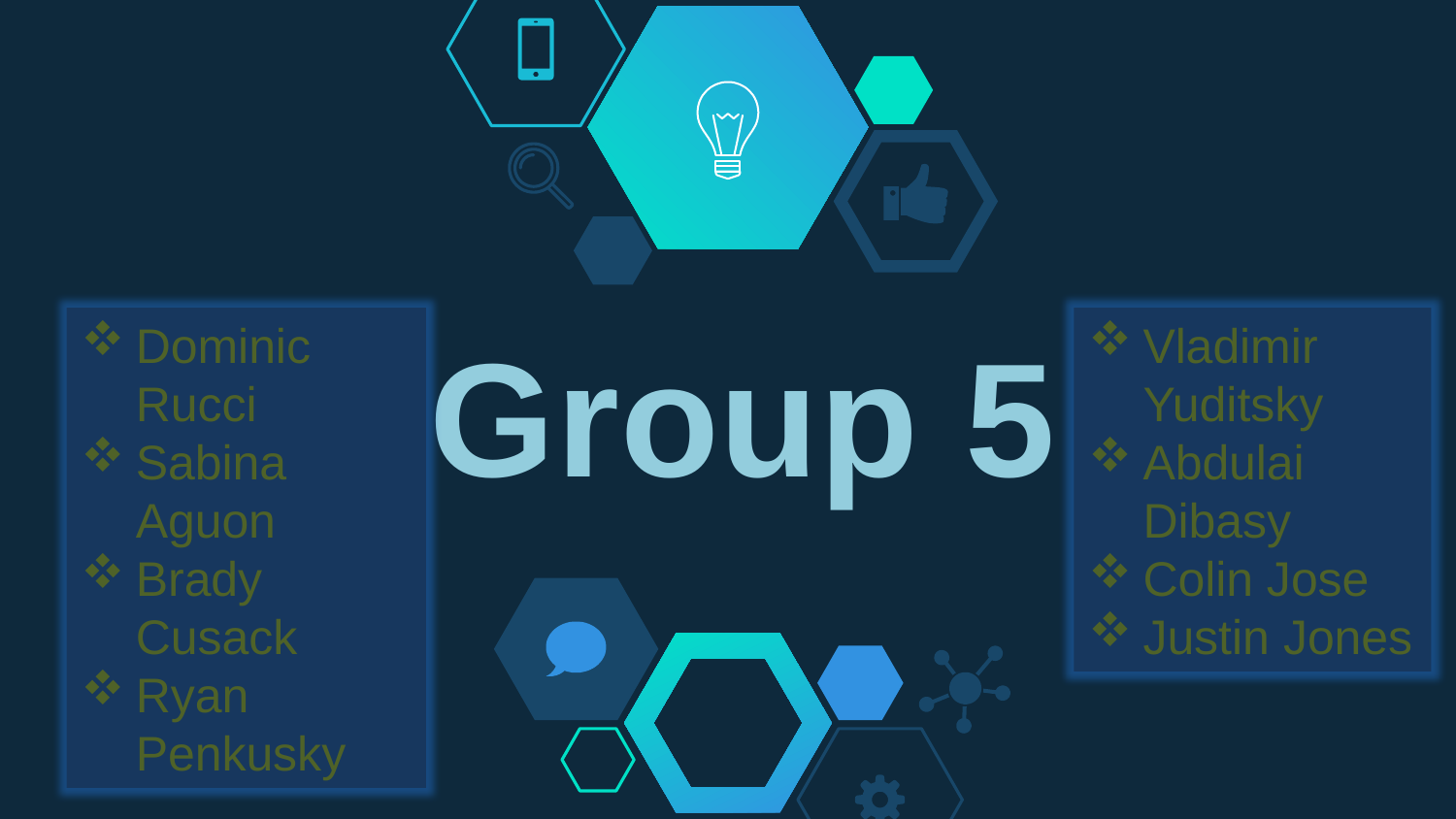

Dominic Rucci
Sabina Aguon
Brady Cusack
Ryan Penkusky
Group 5
Vladimir Yuditsky
Abdulai Dibasy
Colin Jose
Justin Jones